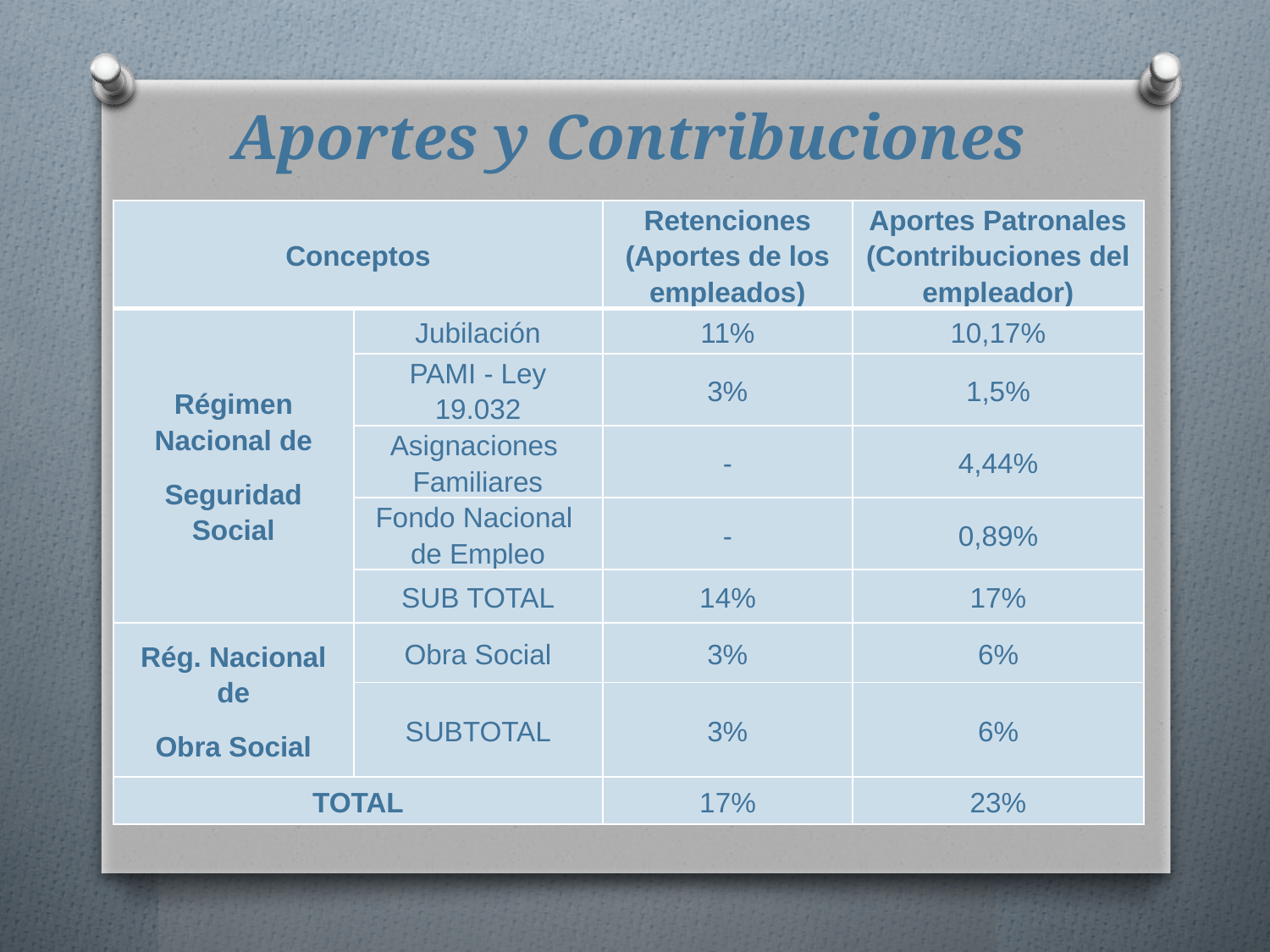

# Aportes y Contribuciones
| Conceptos |  | Retenciones (Aportes de los empleados) | Aportes Patronales (Contribuciones del empleador) |
| --- | --- | --- | --- |
| Régimen Nacional de Seguridad Social | Jubilación | 11% | 10,17% |
|  | PAMI - Ley 19.032 | 3% | 1,5% |
|  | Asignaciones  Familiares | - | 4,44% |
|  | Fondo Nacional  de Empleo | - | 0,89% |
|  | SUB TOTAL | 14% | 17% |
| Rég. Nacional de Obra Social | Obra Social | 3% | 6% |
|  | SUBTOTAL | 3% | 6% |
| TOTAL |  | 17% | 23% |